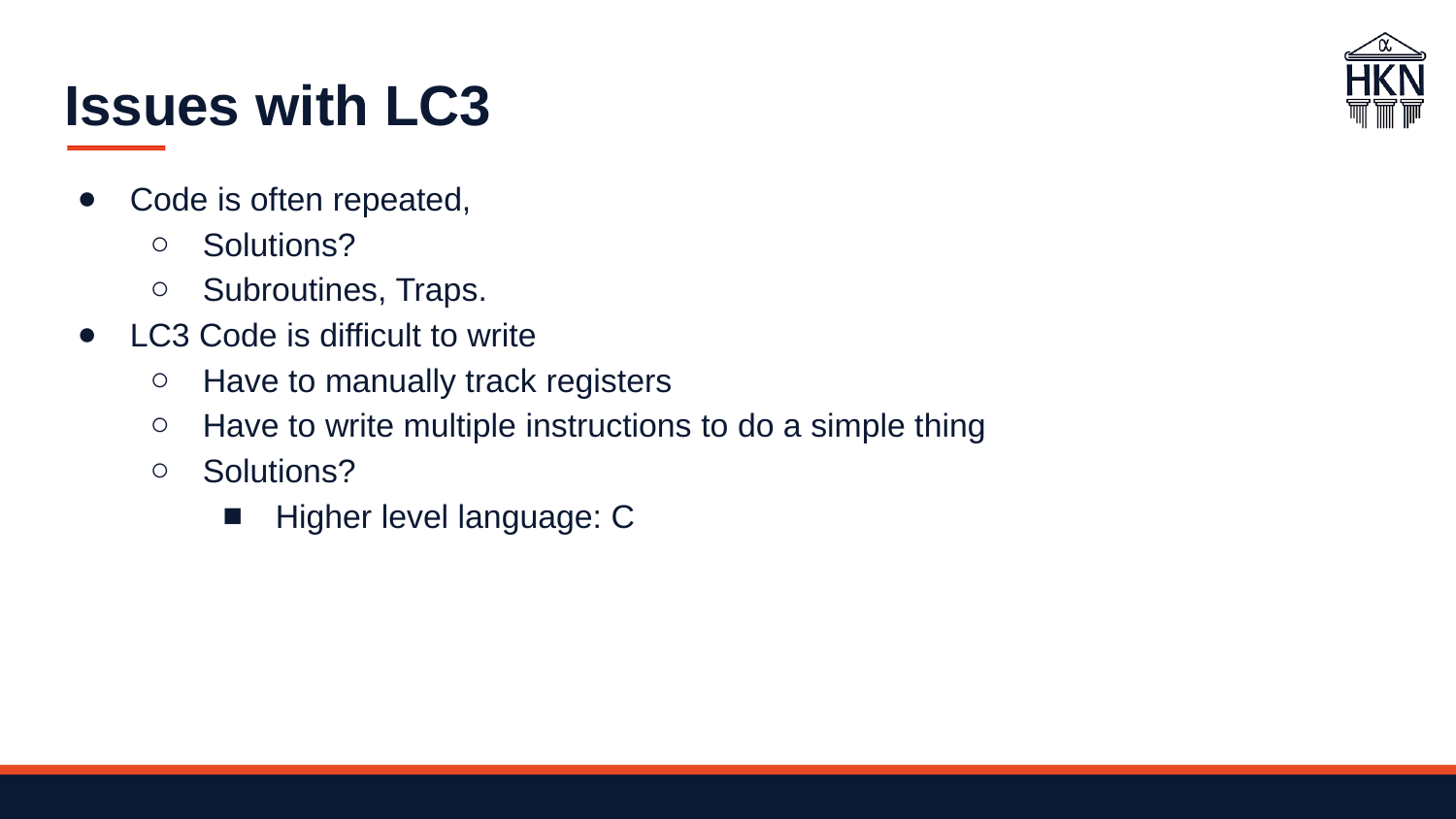

# Issues with LC3
Code is often repeated,
Solutions?
Subroutines, Traps.
LC3 Code is difficult to write
Have to manually track registers
Have to write multiple instructions to do a simple thing
Solutions?
Higher level language: C